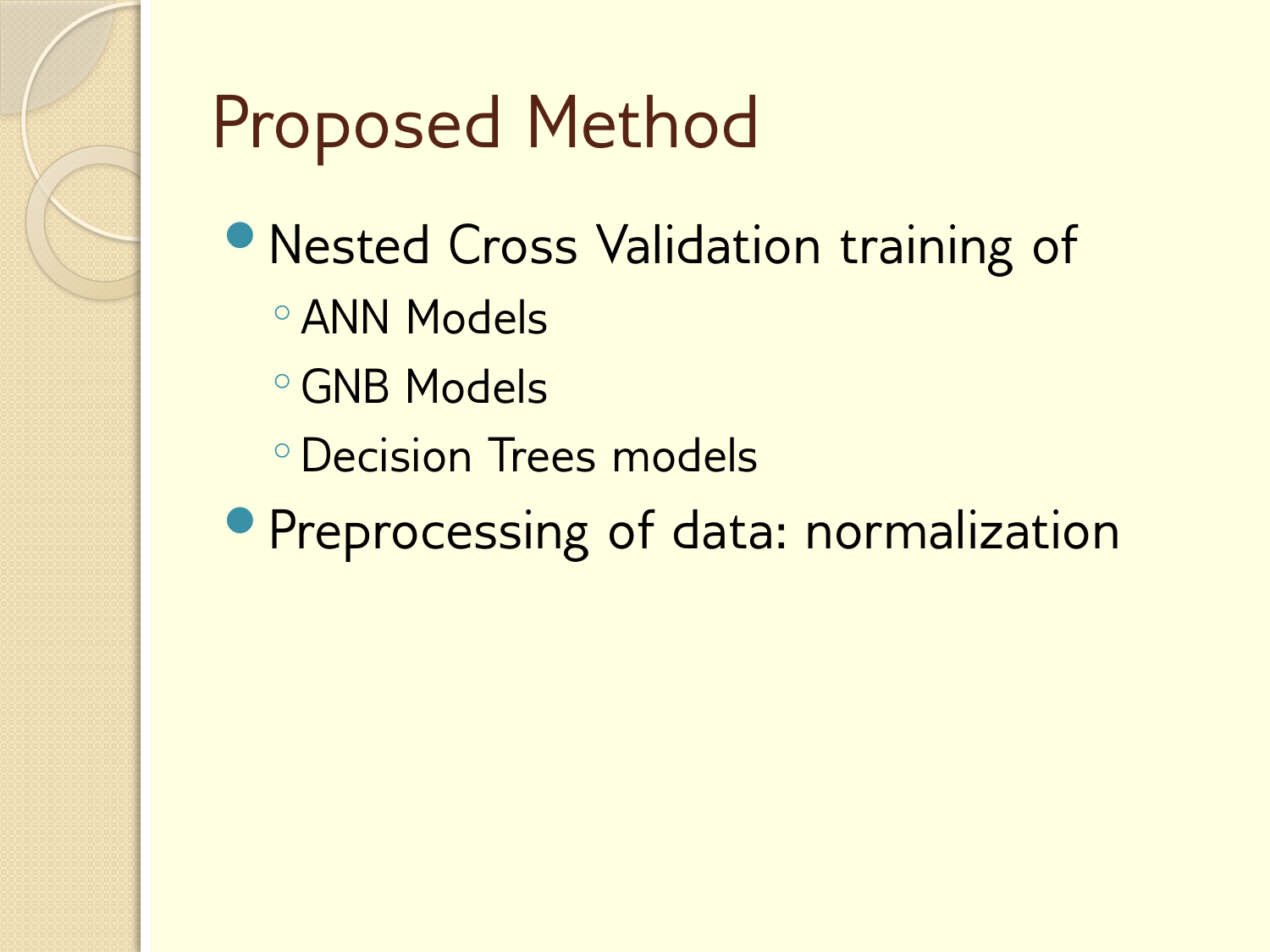

# Proposed Method
Nested Cross Validation training of
ANN Models
GNB Models
Decision Trees models
Preprocessing of data: normalization